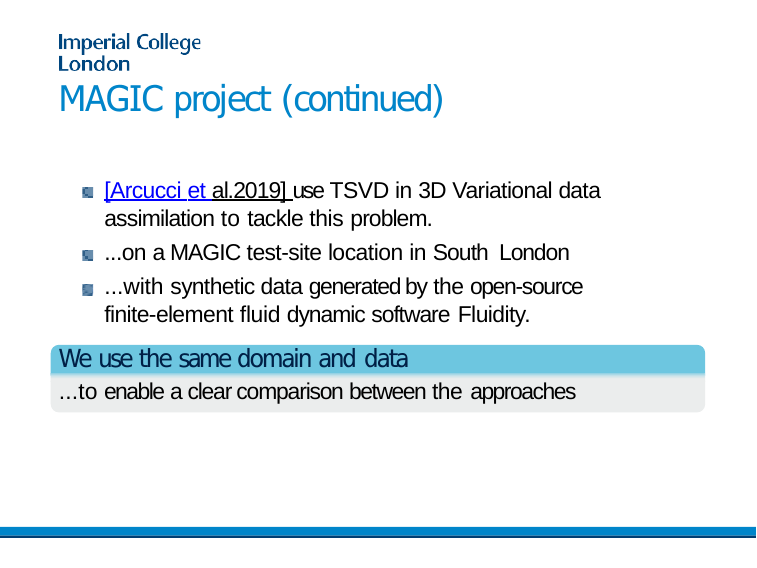

# MAGIC project (continued)
[Arcucci et al.2019] use TSVD in 3D Variational data  assimilation to tackle this problem.
...on a MAGIC test-site location in South London
...with synthetic data generated by the open-source  finite-element fluid dynamic software Fluidity.
We use the same domain and data
...to enable a clear comparison between the approaches